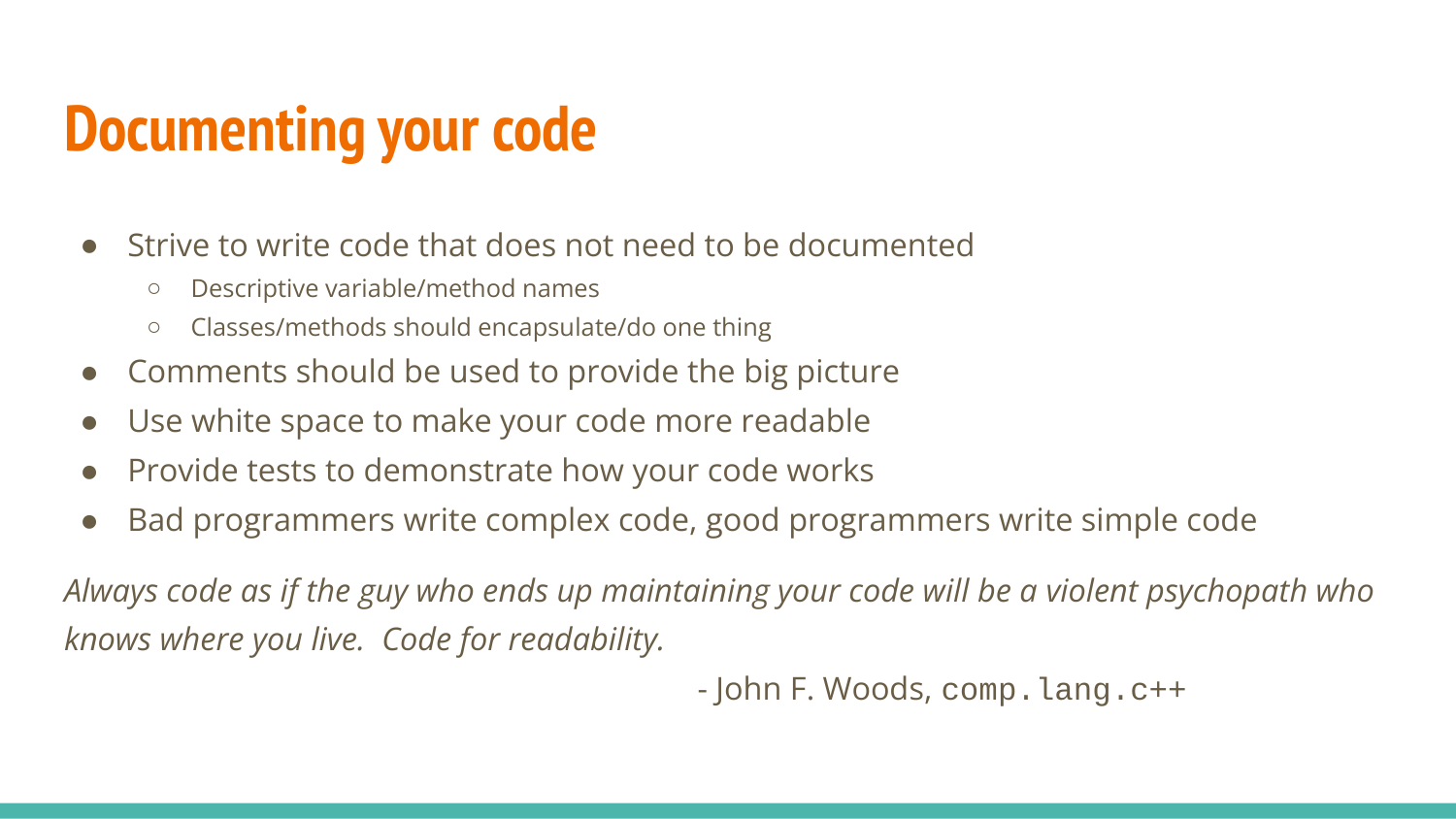

# Documenting your code
Strive to write code that does not need to be documented
Descriptive variable/method names
Classes/methods should encapsulate/do one thing
Comments should be used to provide the big picture
Use white space to make your code more readable
Provide tests to demonstrate how your code works
Bad programmers write complex code, good programmers write simple code
Always code as if the guy who ends up maintaining your code will be a violent psychopath who knows where you live.  Code for readability.
- John F. Woods, comp.lang.c++